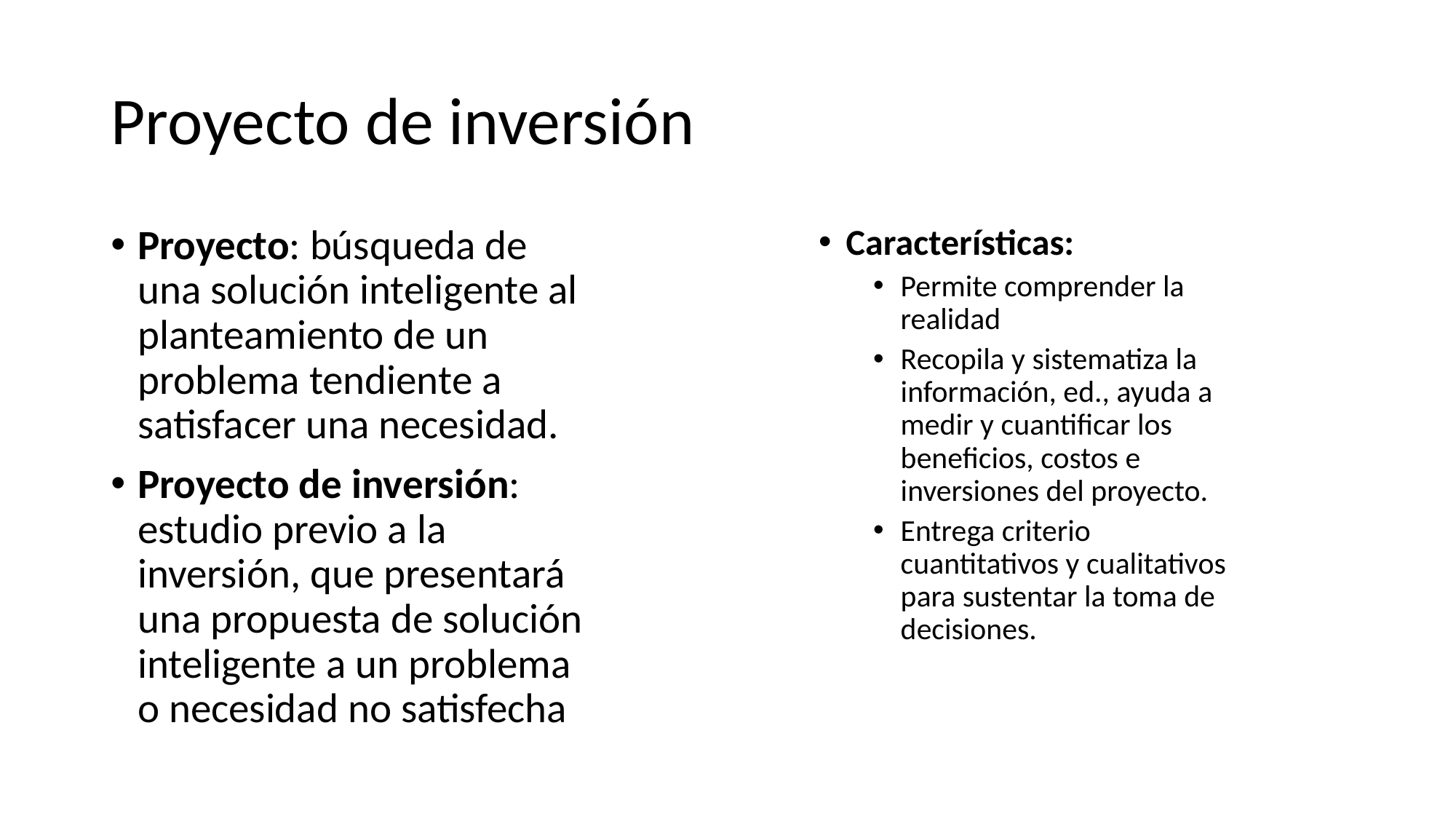

# Proyecto de inversión
Proyecto: búsqueda de una solución inteligente al planteamiento de un problema tendiente a satisfacer una necesidad.
Proyecto de inversión: estudio previo a la inversión, que presentará una propuesta de solución inteligente a un problema o necesidad no satisfecha
Características:
Permite comprender la realidad
Recopila y sistematiza la información, ed., ayuda a medir y cuantificar los beneficios, costos e inversiones del proyecto.
Entrega criterio cuantitativos y cualitativos para sustentar la toma de decisiones.